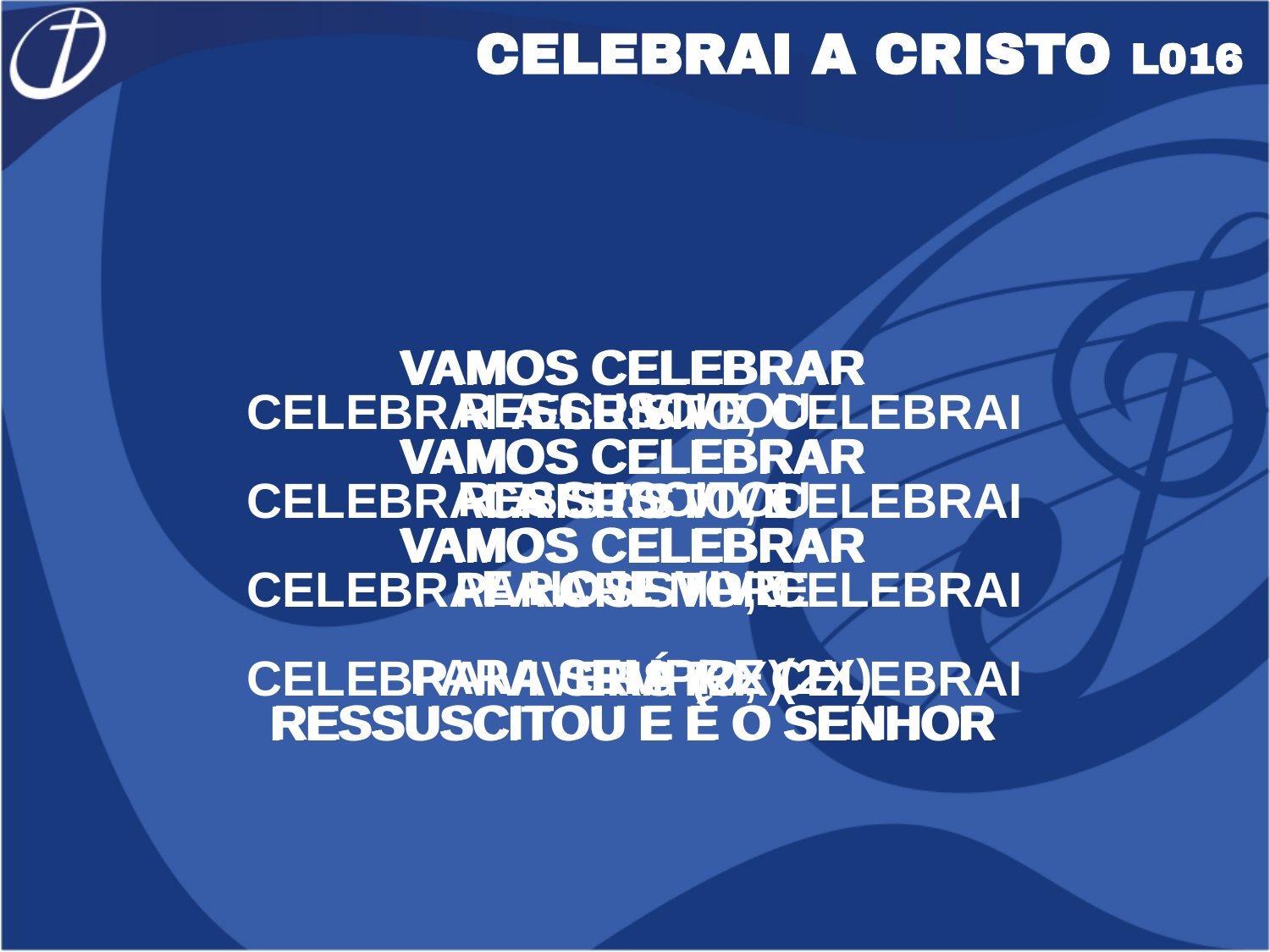

CELEBRAI A CRISTO L016
VAMOS CELEBRAR
VAMOS CELEBRAR
VAMOS CELEBRAR

RESSUSCITOU E É O SENHOR
VAMOS CELEBRAR
VAMOS CELEBRAR
VAMOS CELEBRAR

RESSUSCITOU E É O SENHOR
RESSUSCITOU
RESSUSCITOU
E HOJE VIVE
 PARA SEMPRE (2X)
ELE VIVE
CRISTO VIVE
PARA SEMPRE
VIVERÁ (2X)
CELEBRAI A CRISTO, CELEBRAI
CELEBRAI A CRISTO, CELEBRAI
CELEBRAI A CRISTO, CELEBRAI
CELEBRAI A CRISTO, CELEBRAI